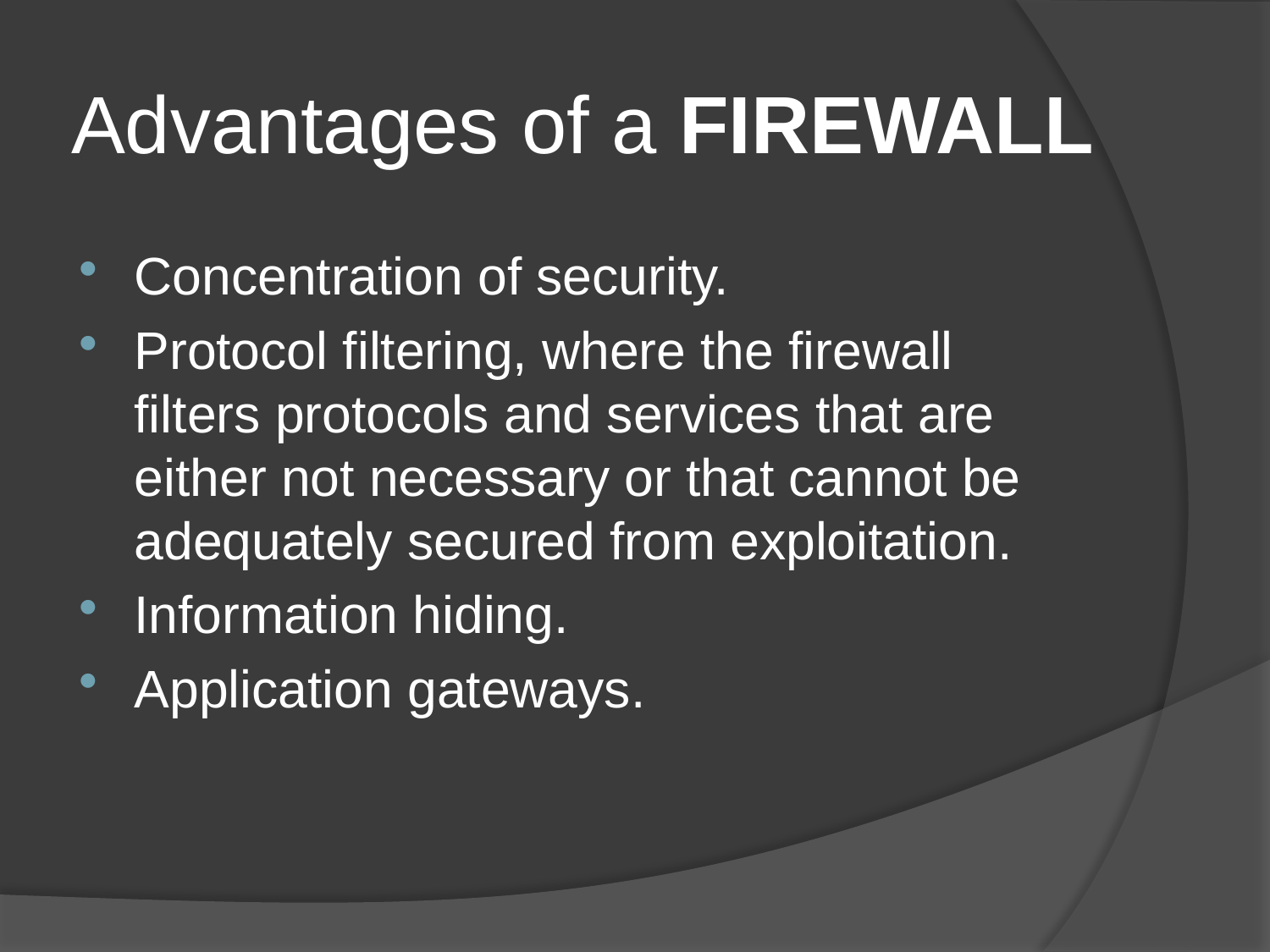

# Advantages of a FIREWALL
Concentration of security.
Protocol filtering, where the firewall filters protocols and services that are either not necessary or that cannot be adequately secured from exploitation.
Information hiding.
Application gateways.